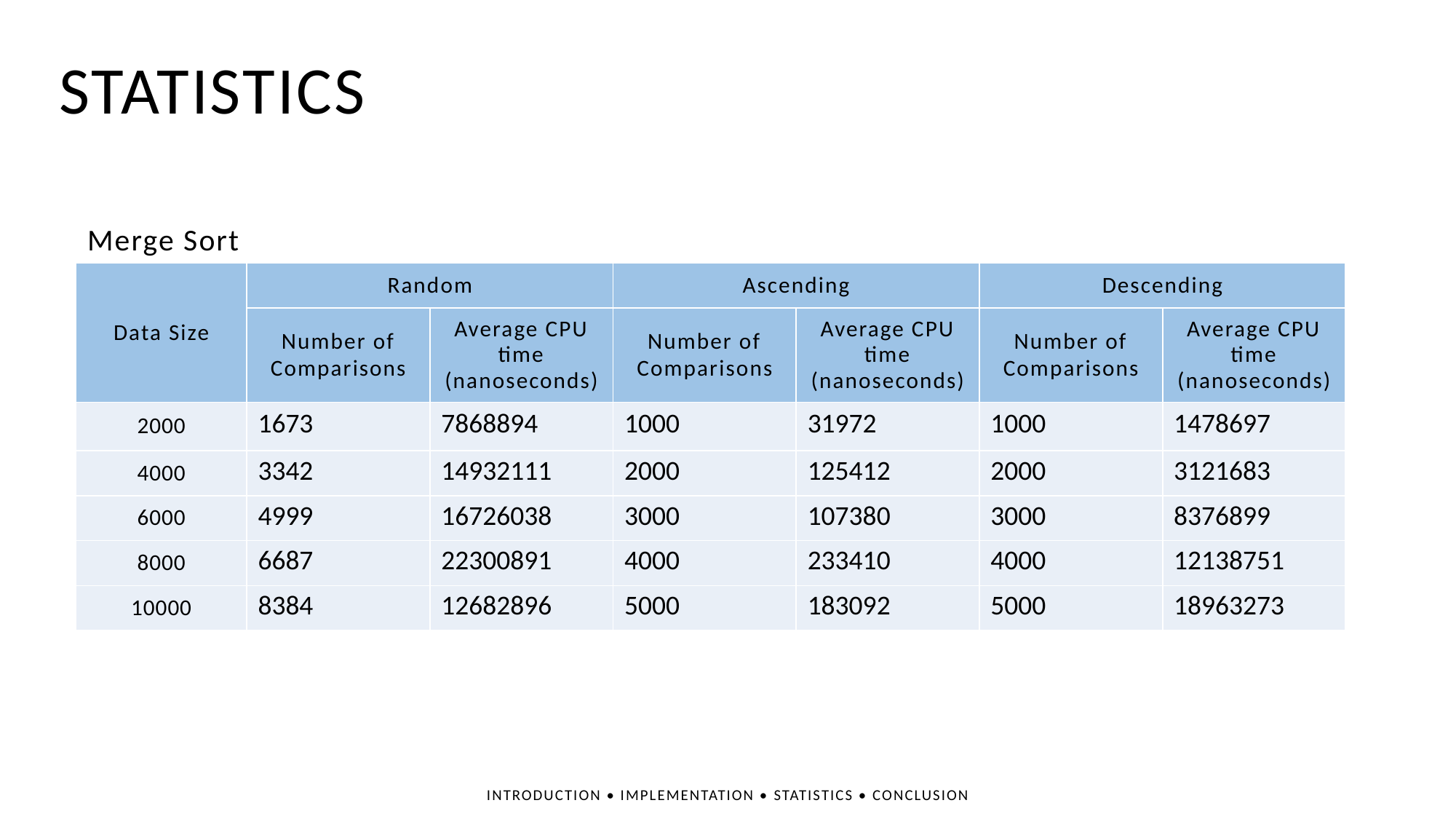

STATISTICS
Merge Sort
| Data Size | Random |  | Ascending |  | Descending |  |
| --- | --- | --- | --- | --- | --- | --- |
|  | Number of Comparisons | Average CPU time (nanoseconds) | Number of Comparisons | Average CPU time (nanoseconds) | Number of Comparisons | Average CPU time (nanoseconds) |
| 2000 | 1673 | 7868894 | 1000 | 31972 | 1000 | 1478697 |
| 4000 | 3342 | 14932111 | 2000 | 125412 | 2000 | 3121683 |
| 6000 | 4999 | 16726038 | 3000 | 107380 | 3000 | 8376899 |
| 8000 | 6687 | 22300891 | 4000 | 233410 | 4000 | 12138751 |
| 10000 | 8384 | 12682896 | 5000 | 183092 | 5000 | 18963273 |
INTRODUCTION • IMPLEMENTATION • STATISTICS • CONCLUSION